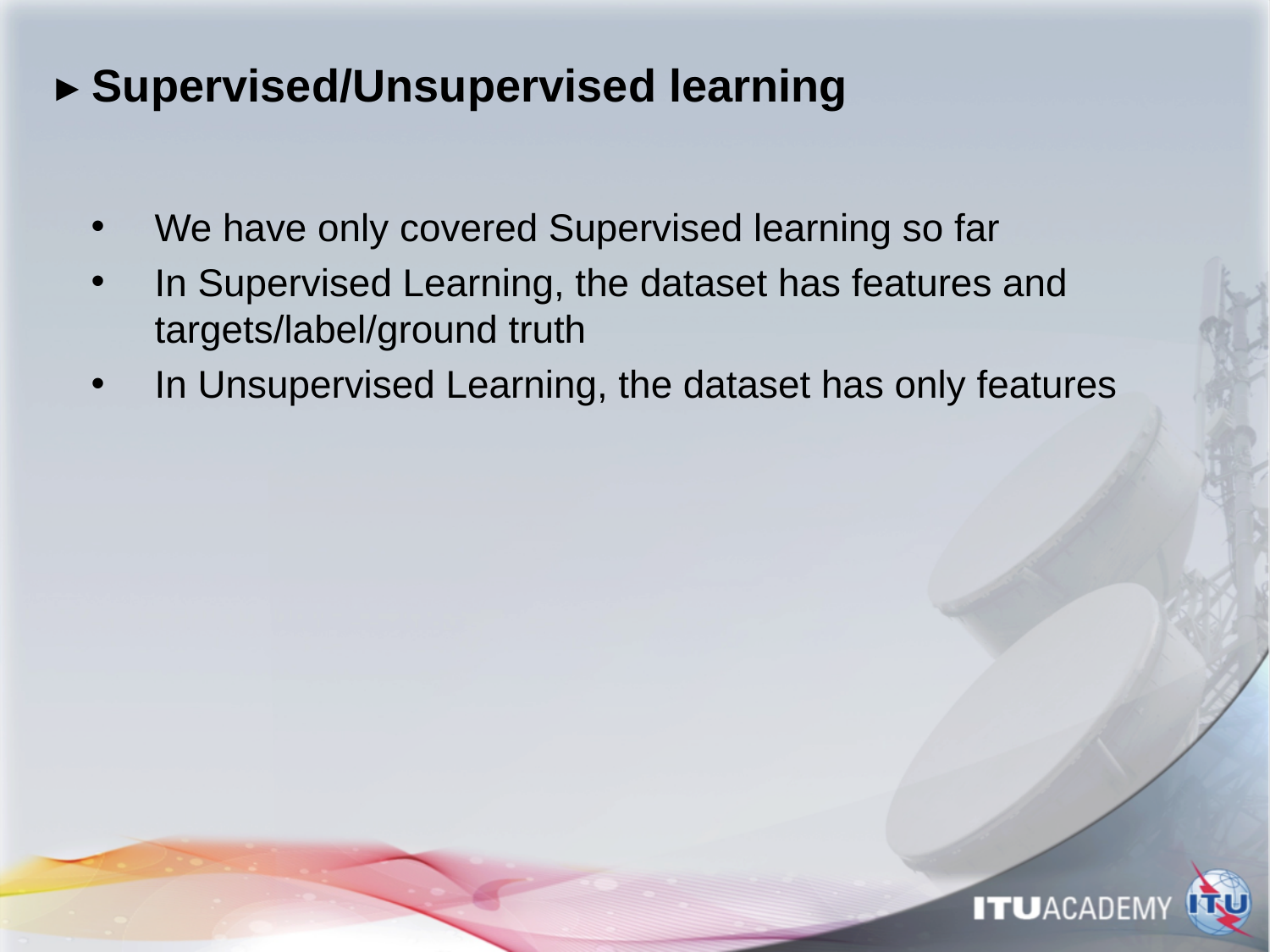

# ▸ Supervised/Unsupervised learning
We have only covered Supervised learning so far
In Supervised Learning, the dataset has features and targets/label/ground truth
In Unsupervised Learning, the dataset has only features